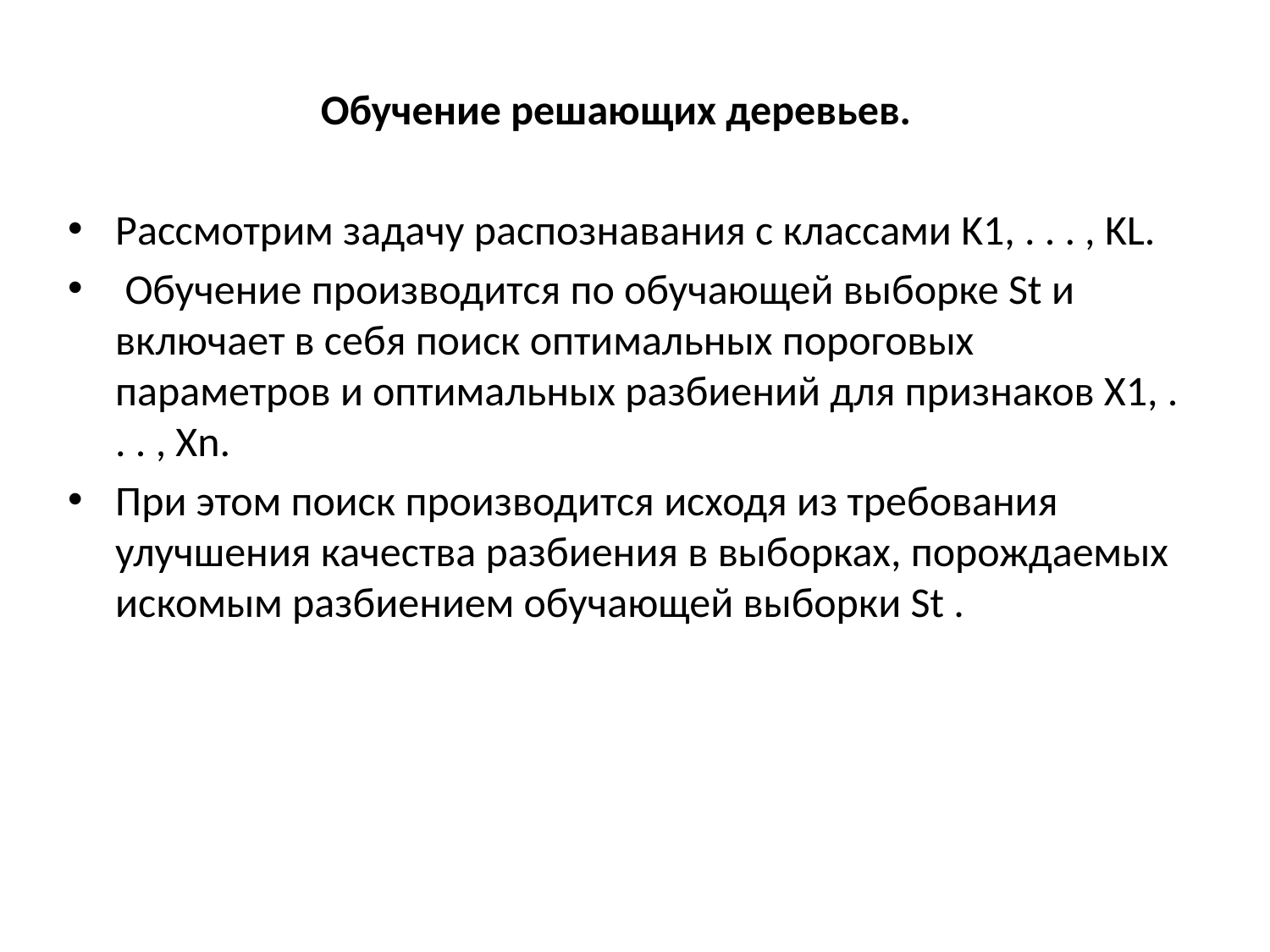

Обучение решающих деревьев.
Рассмотрим задачу распознавания с классами K1, . . . , KL.
 Обучение производится по обучающей выборке St и включает в себя поиск оптимальных пороговых параметров и оптимальных разбиений для признаков X1, . . . , Xn.
При этом поиск производится исходя из требования улучшения качества разбиения в выборках, порождаемых искомым разбиением обучающей выборки St .